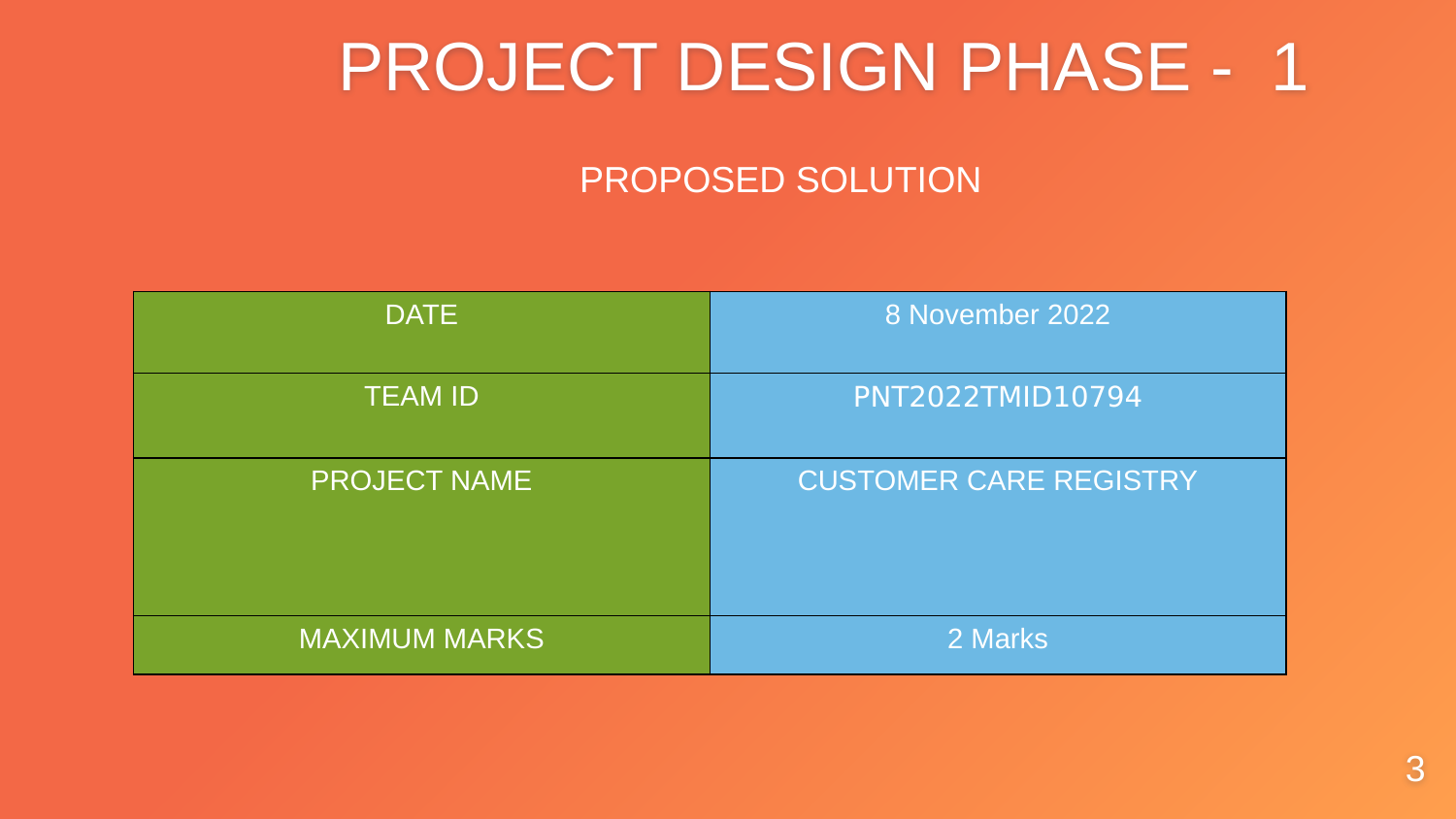

# PROJECT DESIGN PHASE -  1

PROPOSED SOLUTION
| DATE | 8 November 2022 |
| --- | --- |
| TEAM ID | PNT2022TMID10794 |
| PROJECT NAME | CUSTOMER CARE REGISTRY |
| MAXIMUM MARKS | 2 Marks |
3